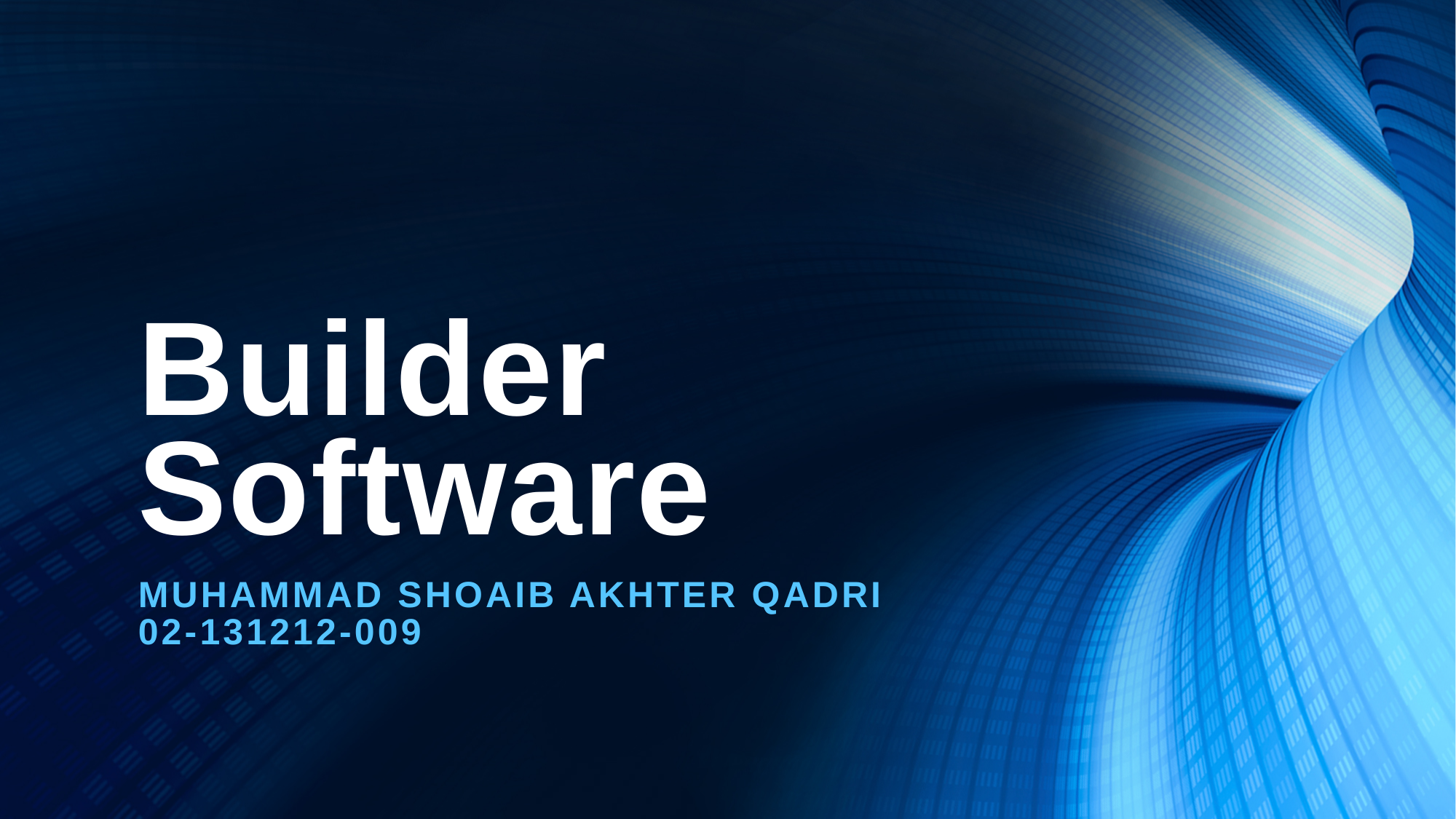

# Builder Software
Muhammad Shoaib Akhter Qadri
02-131212-009